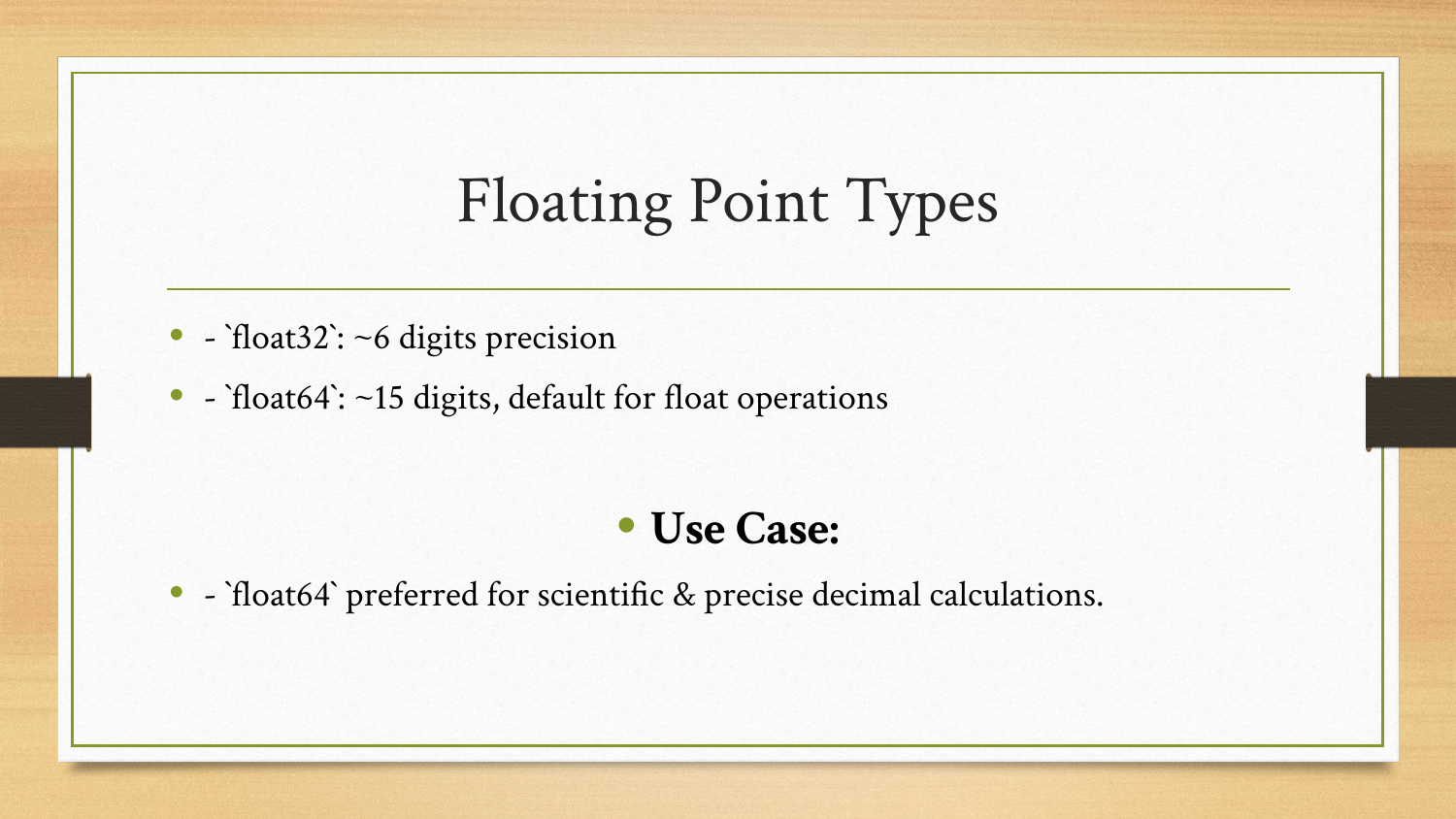

# Floating Point Types
- `float32`: ~6 digits precision
- `float64`: ~15 digits, default for float operations

Use Case:
- `float64` preferred for scientific & precise decimal calculations.